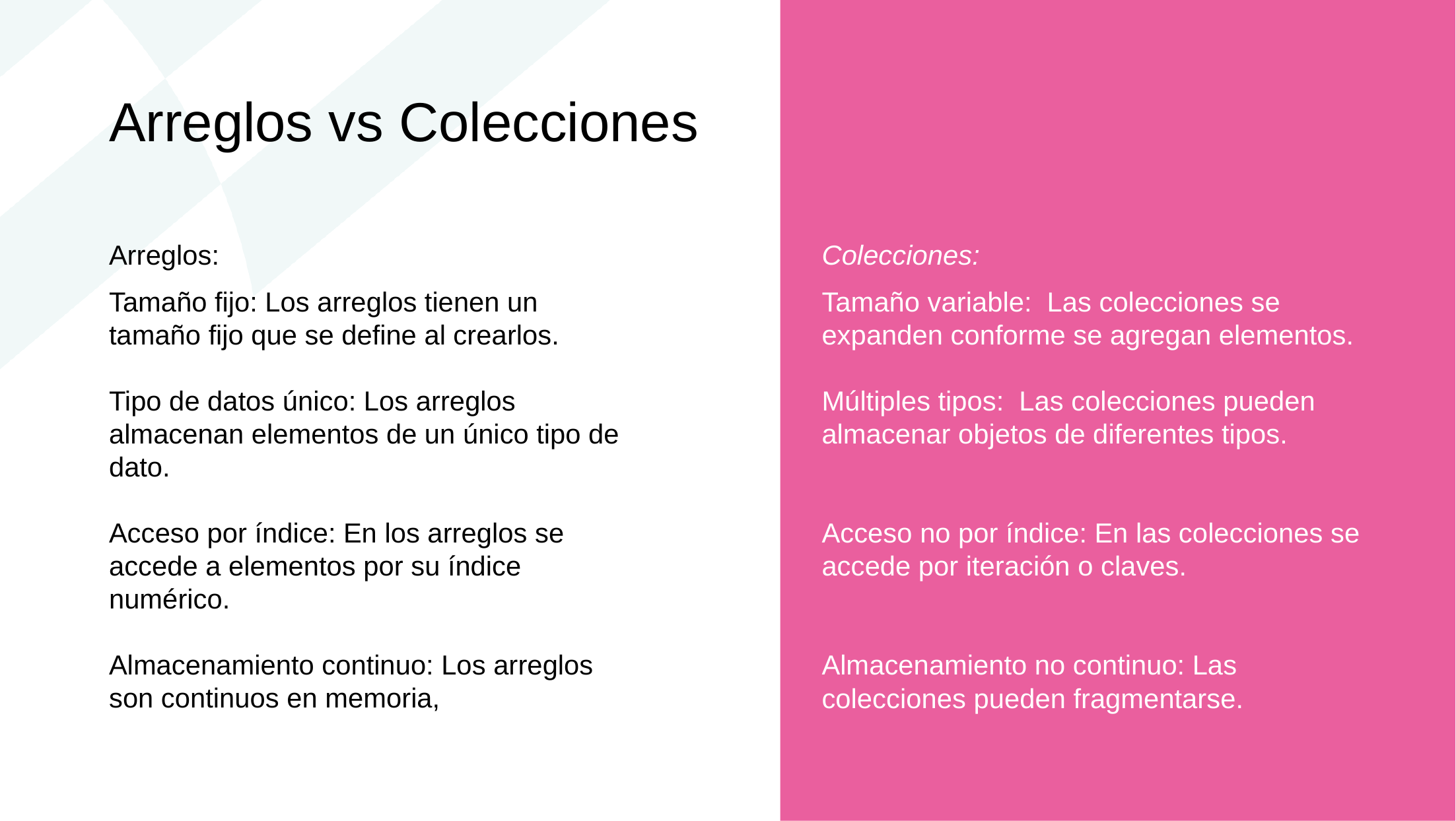

Arreglos vs Colecciones
Arreglos:
Tamaño fijo: Los arreglos tienen un tamaño fijo que se define al crearlos.

Tipo de datos único: Los arreglos almacenan elementos de un único tipo de dato.

Acceso por índice: En los arreglos se accede a elementos por su índice numérico.

Almacenamiento continuo: Los arreglos son continuos en memoria,

Colecciones:
Tamaño variable:  Las colecciones se expanden conforme se agregan elementos.

Múltiples tipos:  Las colecciones pueden almacenar objetos de diferentes tipos.

Acceso no por índice: En las colecciones se accede por iteración o claves.

Almacenamiento no continuo: Las colecciones pueden fragmentarse.